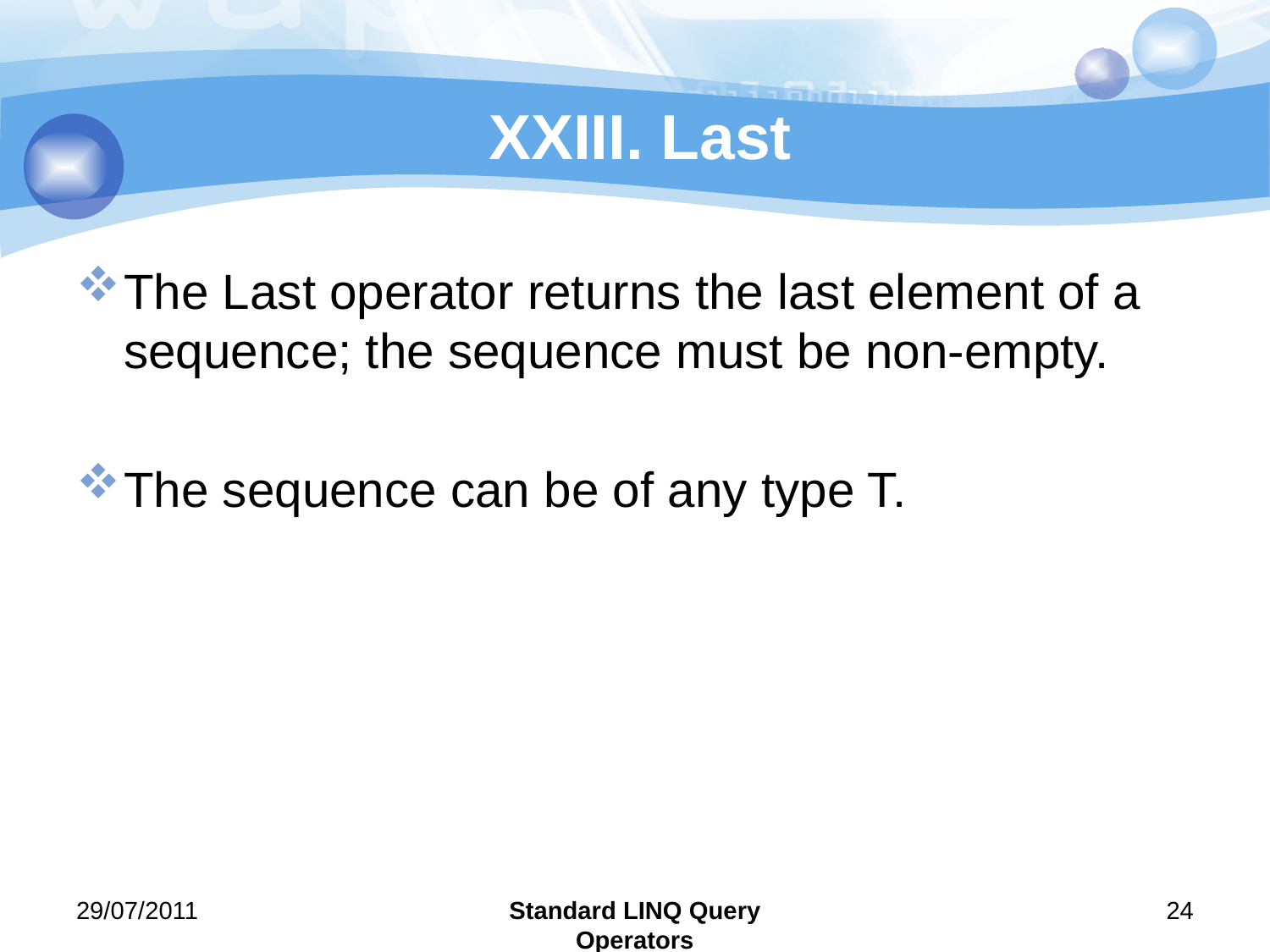

# XXIII. Last
The Last operator returns the last element of a sequence; the sequence must be non-empty.

The sequence can be of any type T.

29/07/2011
Standard LINQ Query Operators
24